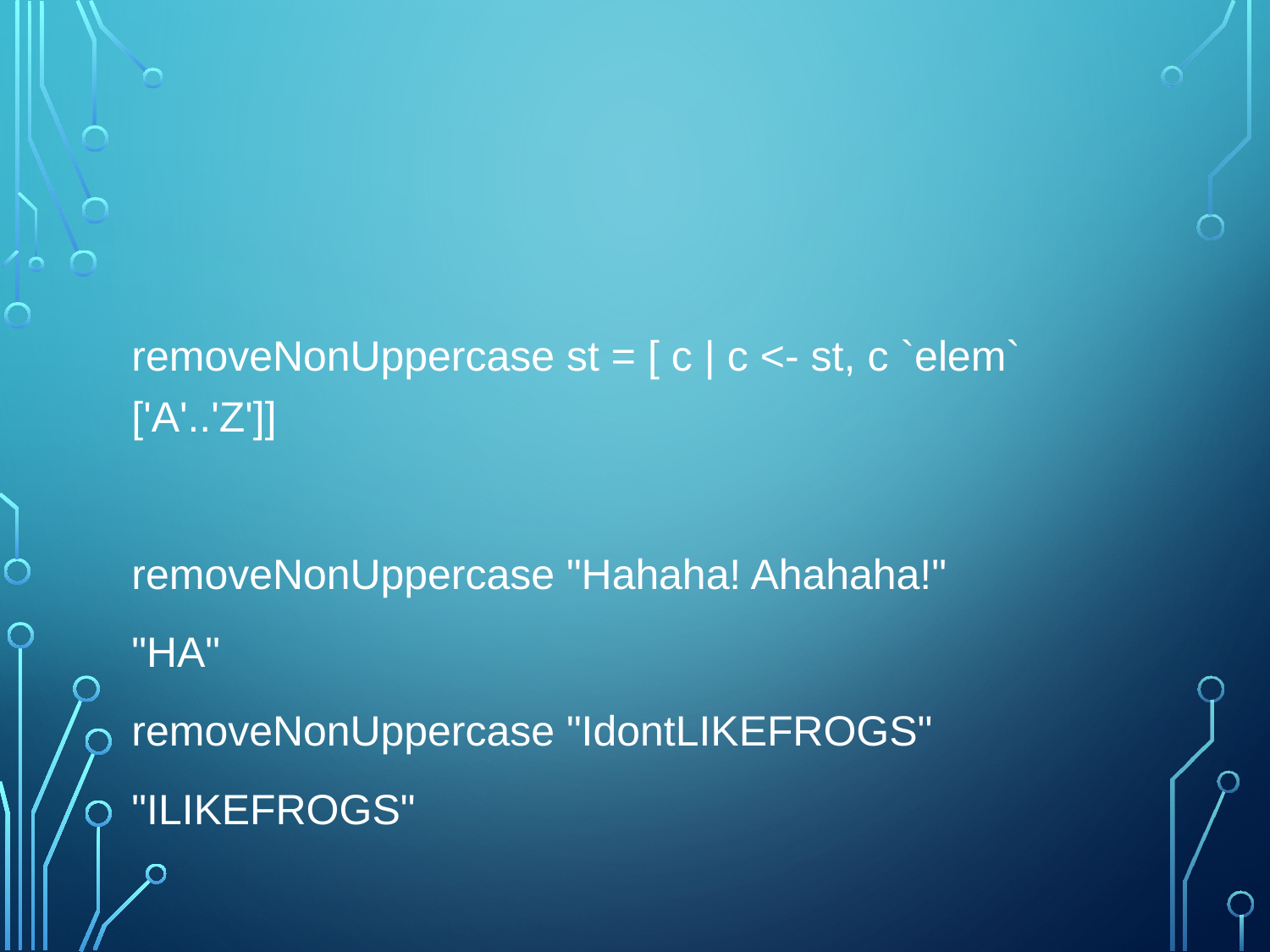

#
removeNonUppercase st = [ c | c <- st, c `elem` ['A'..'Z']]

removeNonUppercase "Hahaha! Ahahaha!"
"HA"
removeNonUppercase "IdontLIKEFROGS"
"ILIKEFROGS"